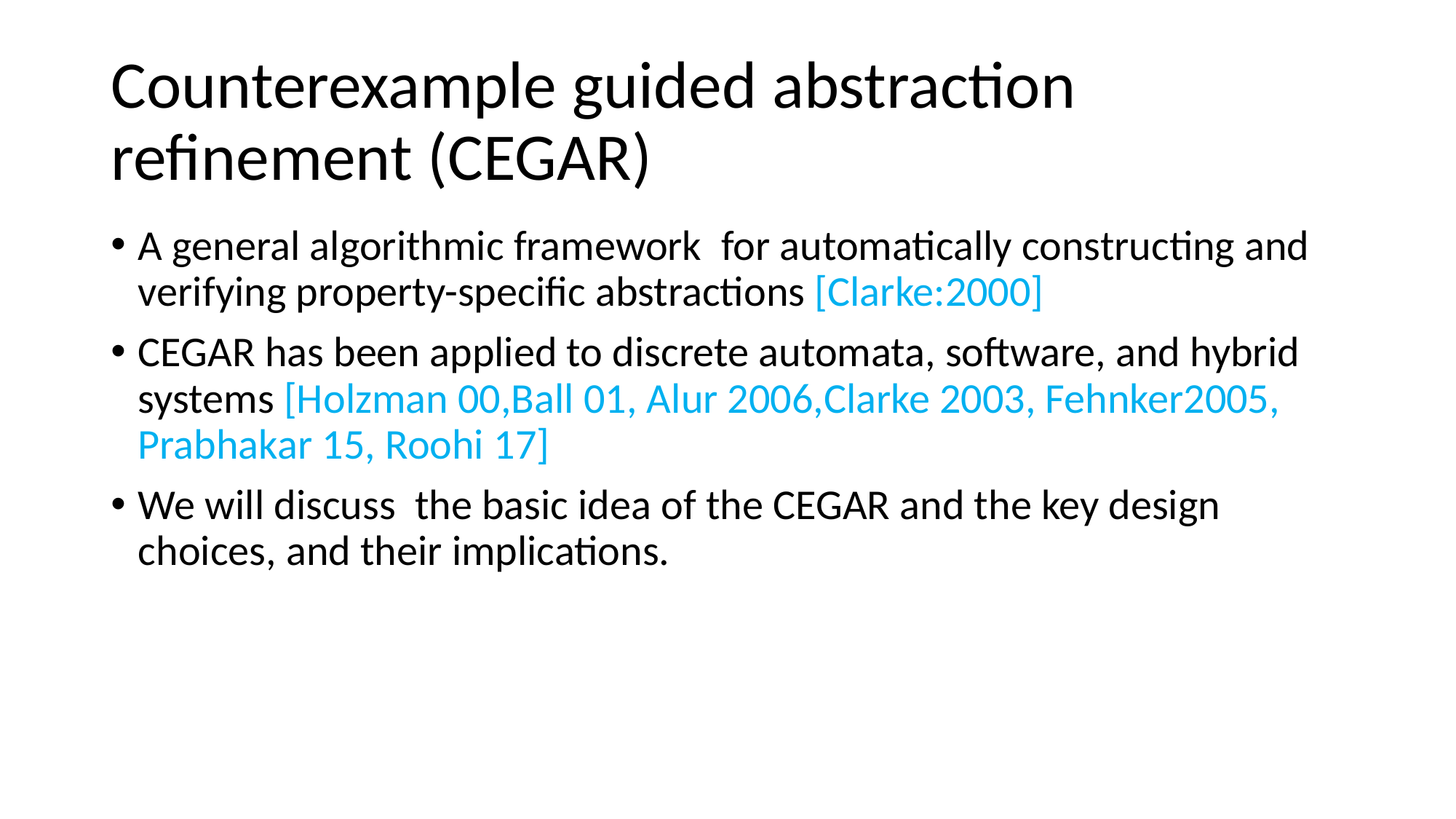

# Counterexample guided abstraction refinement (CEGAR)
A general algorithmic framework  for automatically constructing and verifying property-specific abstractions [Clarke:2000]
CEGAR has been applied to discrete automata, software, and hybrid systems [Holzman 00,Ball 01, Alur 2006,Clarke 2003, Fehnker2005, Prabhakar 15, Roohi 17]
We will discuss  the basic idea of the CEGAR and the key design choices, and their implications.